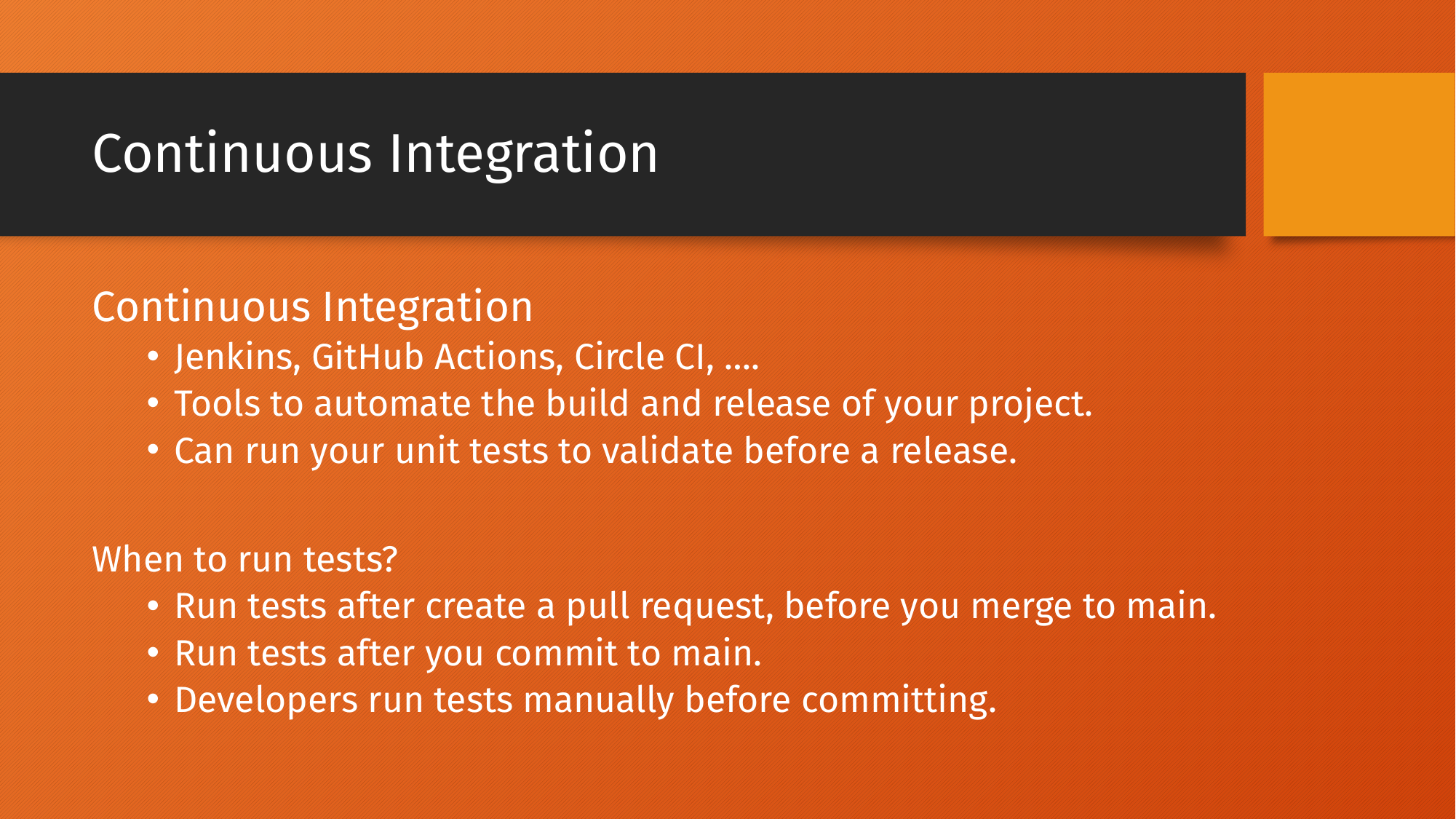

# Continuous Integration
Continuous Integration
Jenkins, GitHub Actions, Circle CI, ….
Tools to automate the build and release of your project.
Can run your unit tests to validate before a release.

When to run tests?
Run tests after create a pull request, before you merge to main.
Run tests after you commit to main.
Developers run tests manually before committing.